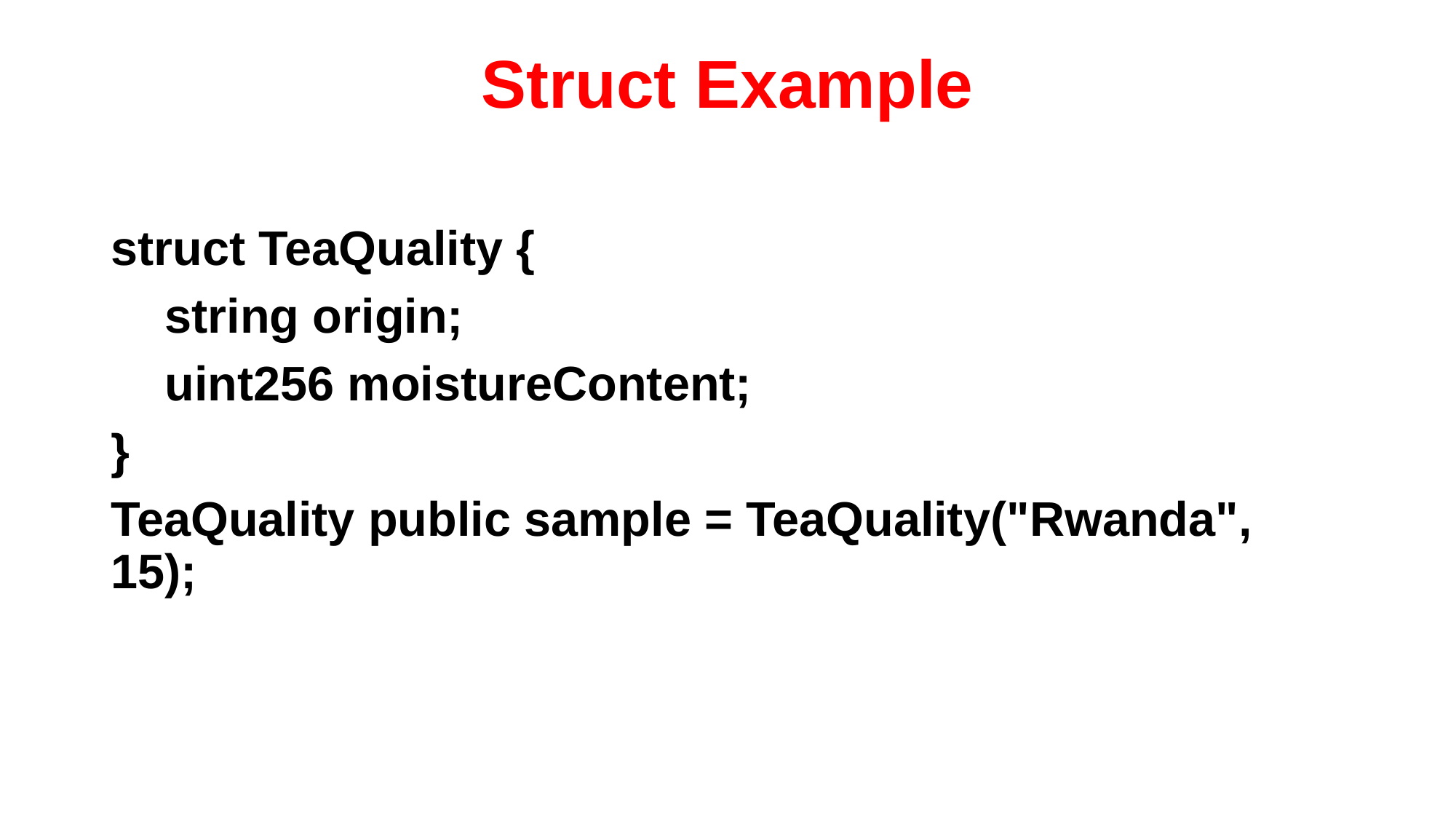

# Struct Example
struct TeaQuality {
    string origin;
    uint256 moistureContent;
}
TeaQuality public sample = TeaQuality("Rwanda", 15);